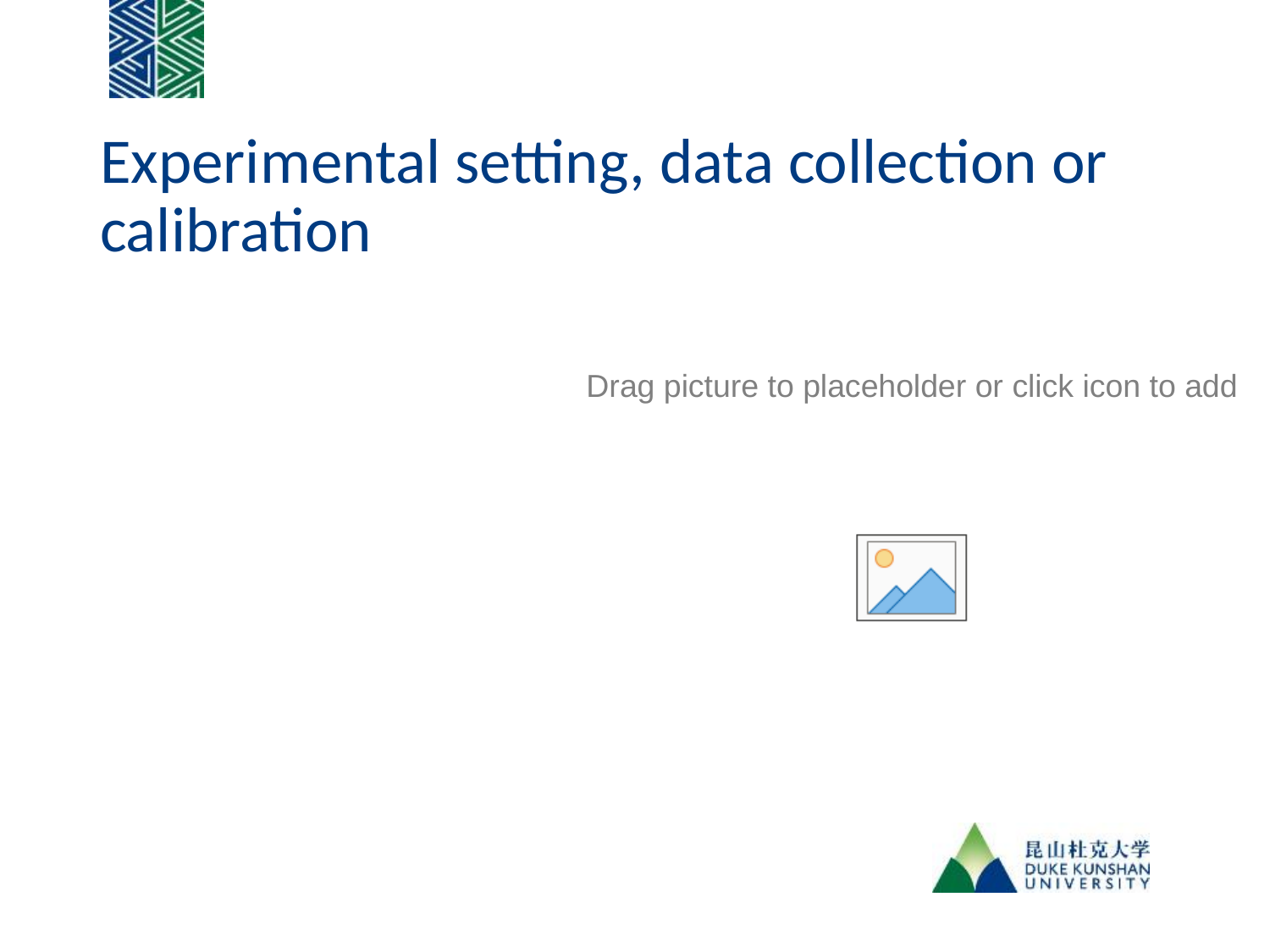

# Experimental setting, data collection or calibration